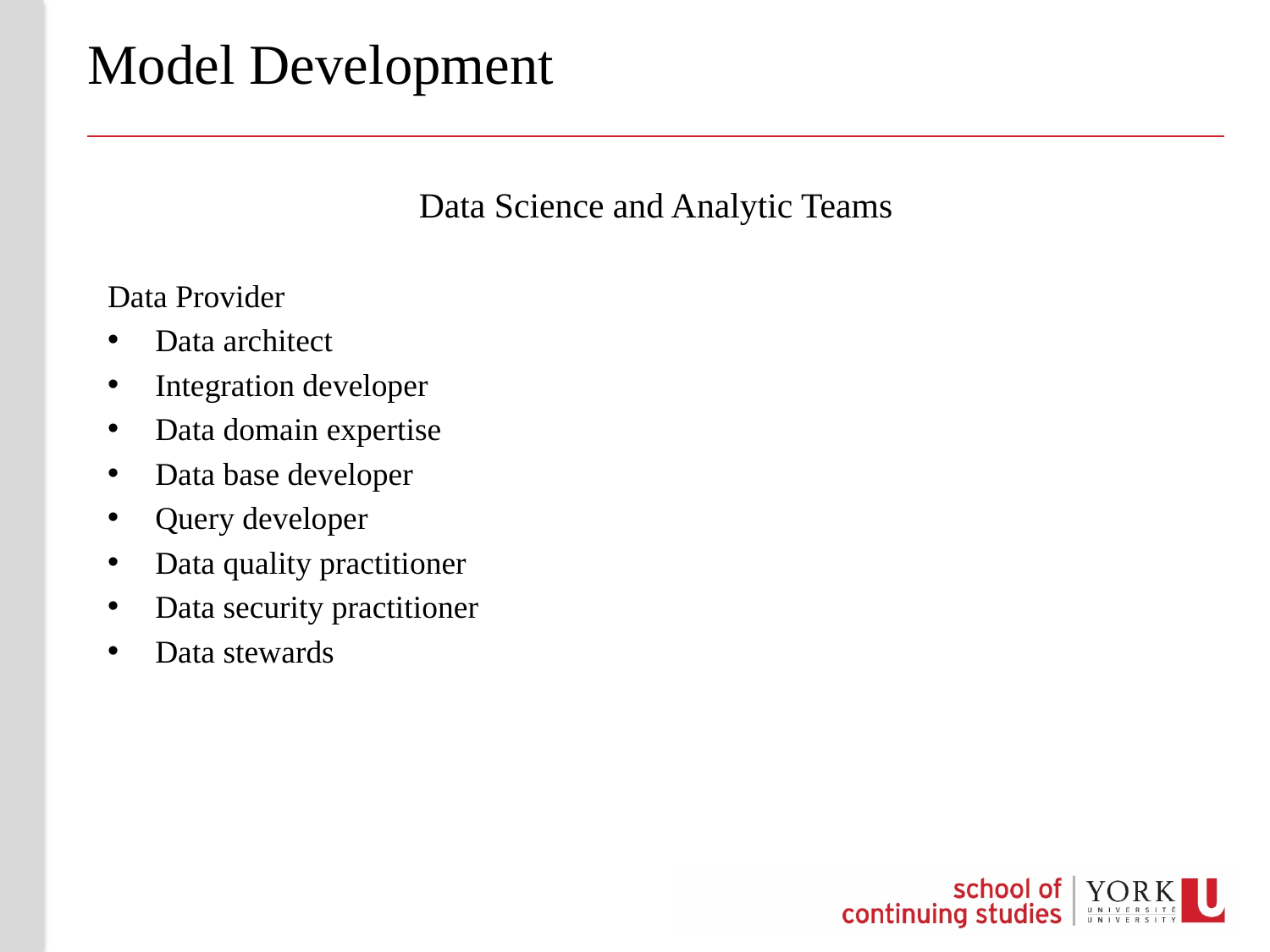

# Model Development

Data Science and Analytic Teams

Data Provider
Data architect
Integration developer
Data domain expertise
Data base developer
Query developer
Data quality practitioner
Data security practitioner
Data stewards